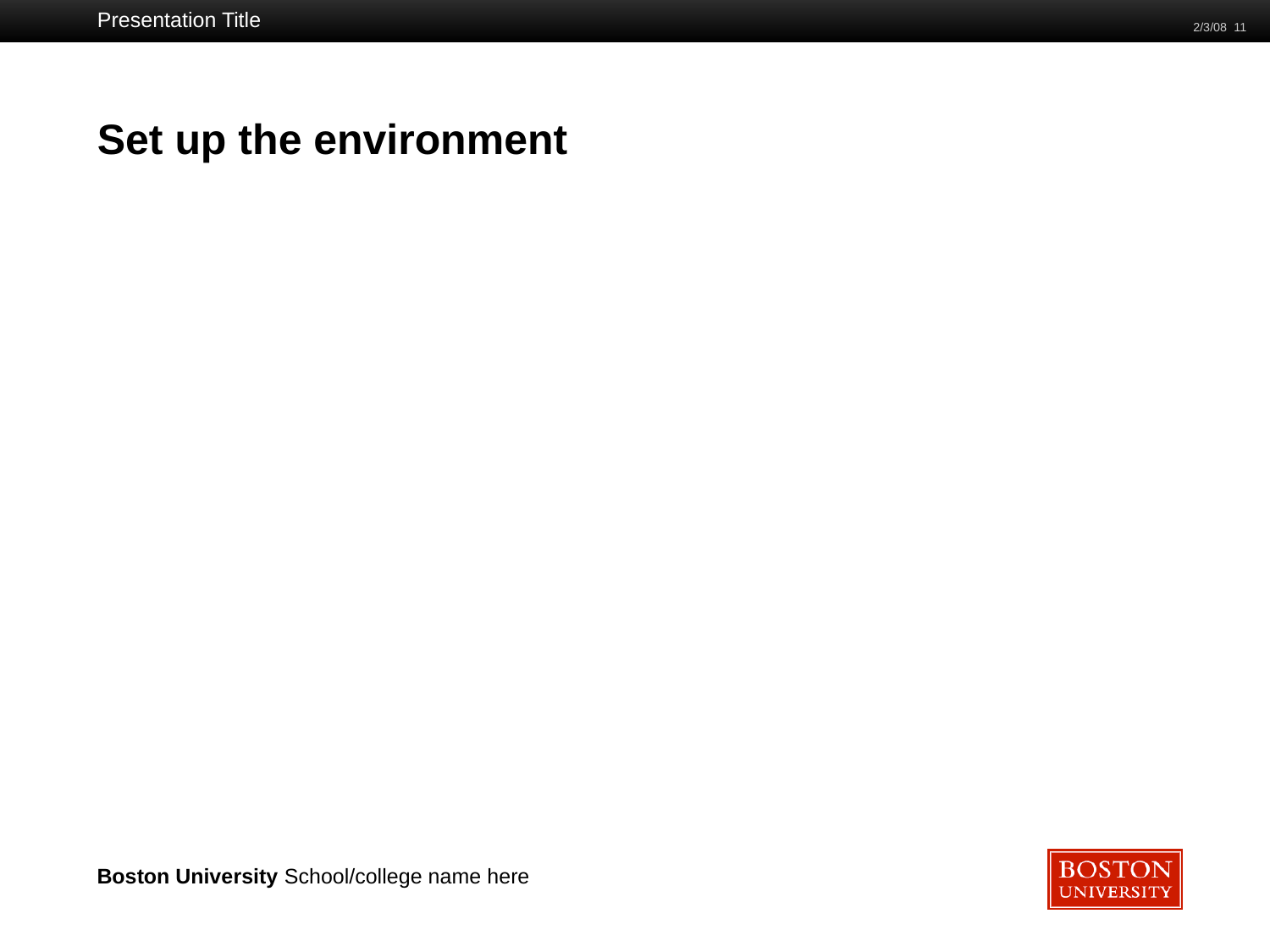

Presentation Title

2/3/08  11
# Set up the environment